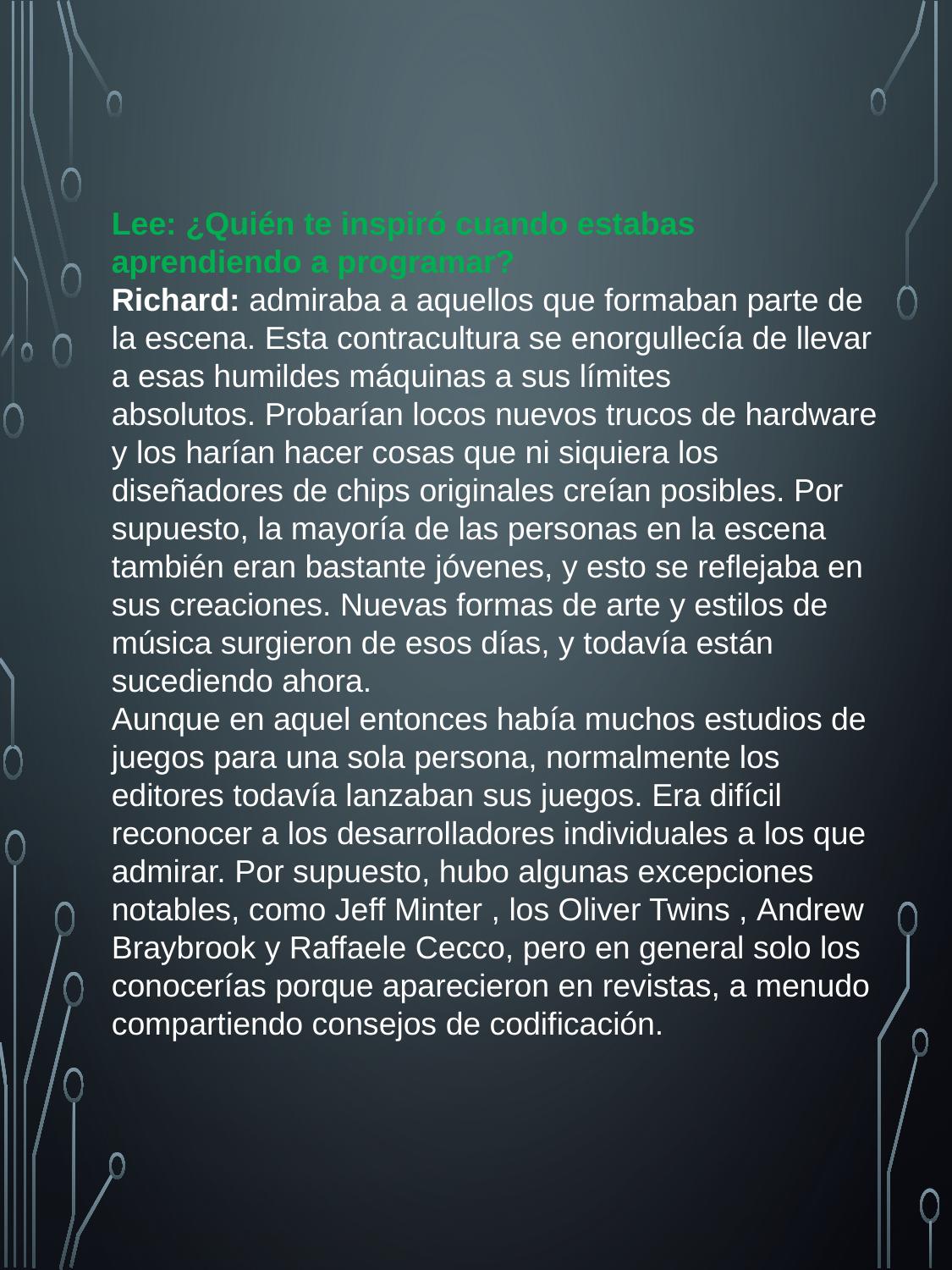

Lee: ¿Quién te inspiró cuando estabas aprendiendo a programar?
Richard: admiraba a aquellos que formaban parte de la escena. Esta contracultura se enorgullecía de llevar a esas humildes máquinas a sus límites absolutos. Probarían locos nuevos trucos de hardware y los harían hacer cosas que ni siquiera los diseñadores de chips originales creían posibles. Por supuesto, la mayoría de las personas en la escena también eran bastante jóvenes, y esto se reflejaba en sus creaciones. Nuevas formas de arte y estilos de música surgieron de esos días, y todavía están sucediendo ahora.
Aunque en aquel entonces había muchos estudios de juegos para una sola persona, normalmente los editores todavía lanzaban sus juegos. Era difícil reconocer a los desarrolladores individuales a los que admirar. Por supuesto, hubo algunas excepciones notables, como Jeff Minter , los Oliver Twins , Andrew Braybrook y Raffaele Cecco, pero en general solo los conocerías porque aparecieron en revistas, a menudo compartiendo consejos de codificación.